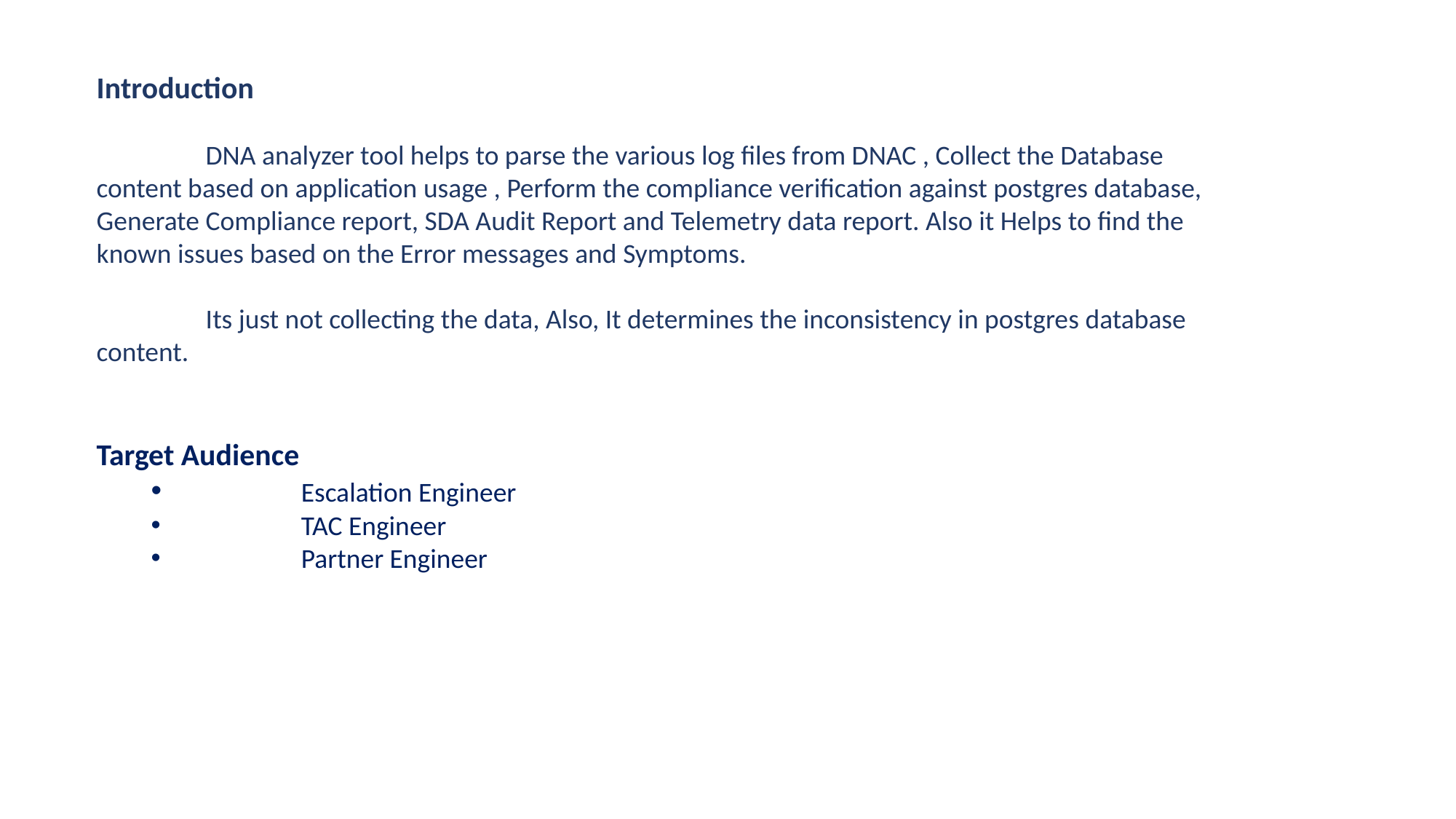

Introduction

 	DNA analyzer tool helps to parse the various log files from DNAC , Collect the Database content based on application usage , Perform the compliance verification against postgres database, Generate Compliance report, SDA Audit Report and Telemetry data report. Also it Helps to find the known issues based on the Error messages and Symptoms.

	Its just not collecting the data, Also, It determines the inconsistency in postgres database content.
Target Audience
	Escalation Engineer
	TAC Engineer
	Partner Engineer